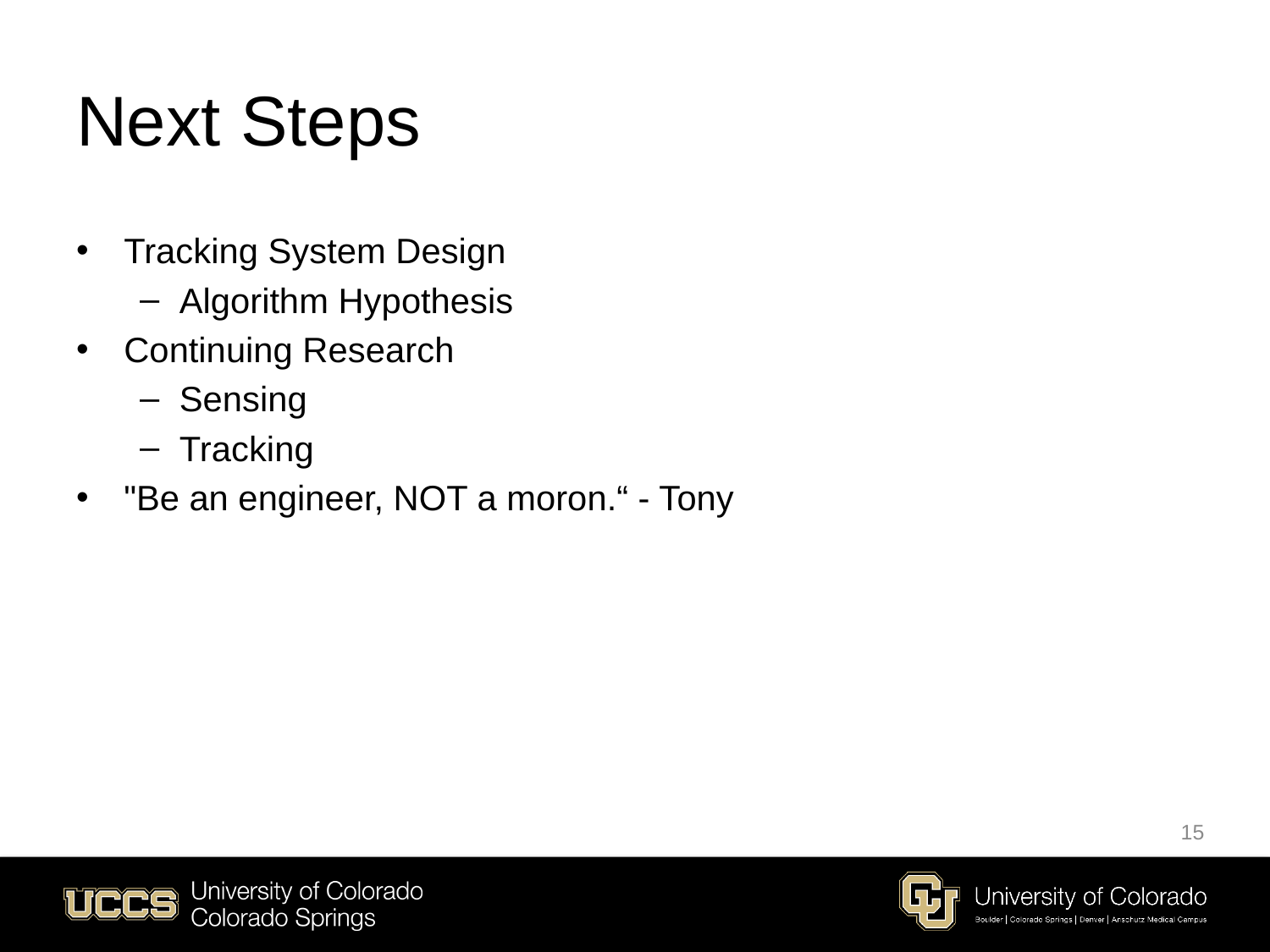

# Next Steps
Tracking System Design
Algorithm Hypothesis
Continuing Research
Sensing
Tracking
"Be an engineer, NOT a moron.“ - Tony
15